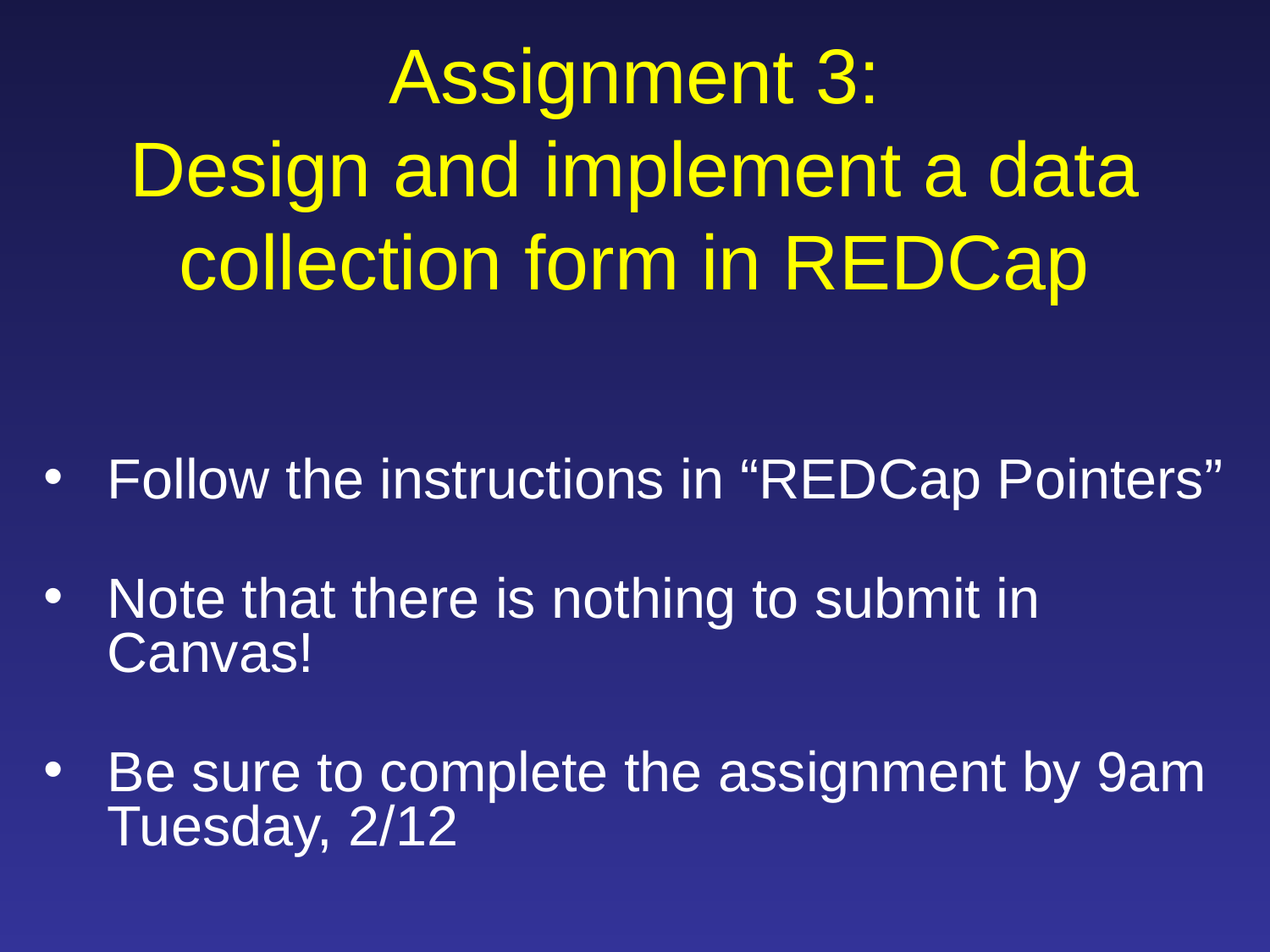

# Assignment 3: Design and implement a data collection form in REDCap

Follow the instructions in “REDCap Pointers”
Note that there is nothing to submit in Canvas!
Be sure to complete the assignment by 9am Tuesday, 2/12